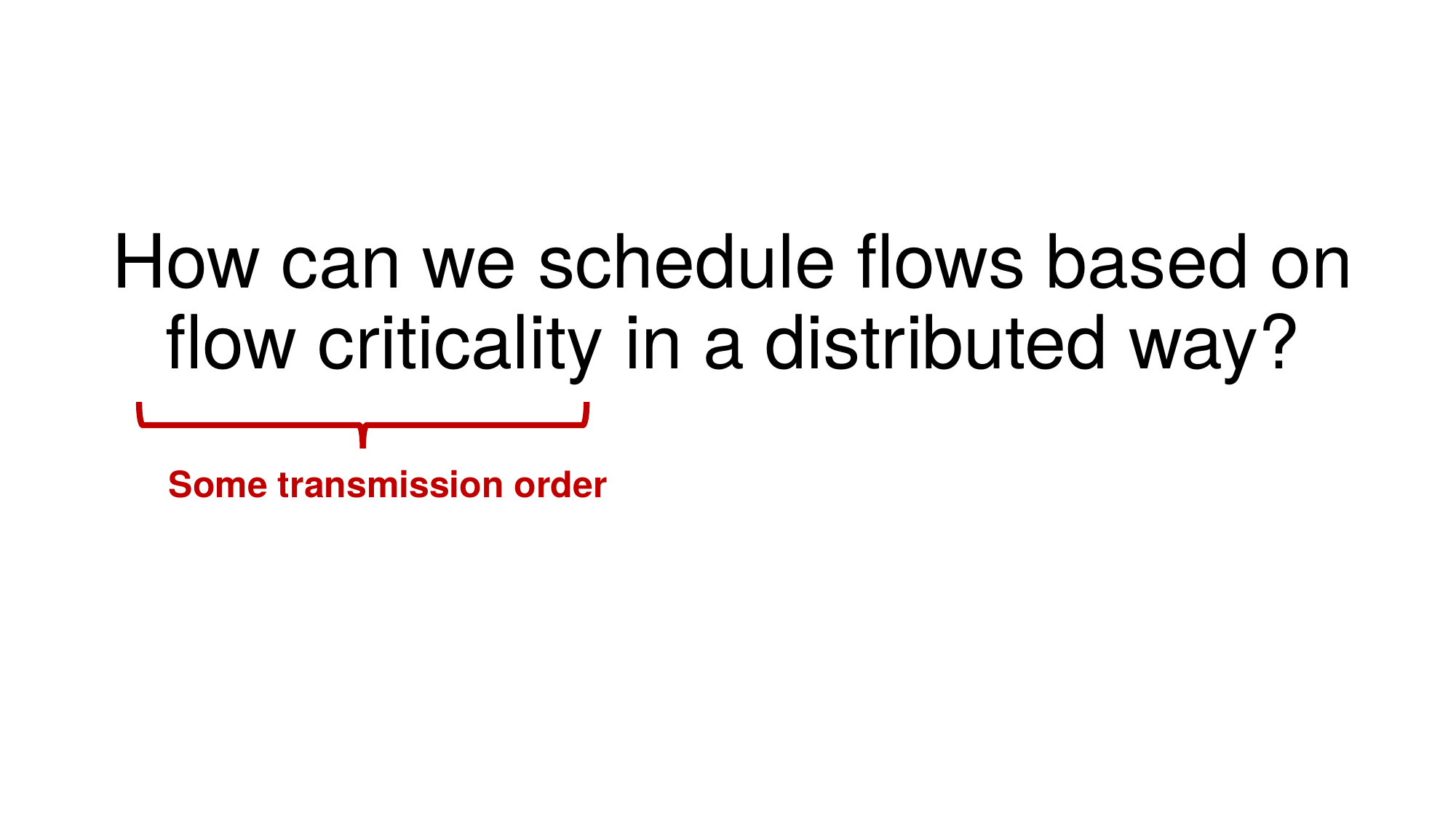

# How can we schedule flows based on flow criticality in a distributed way?
Some transmission order